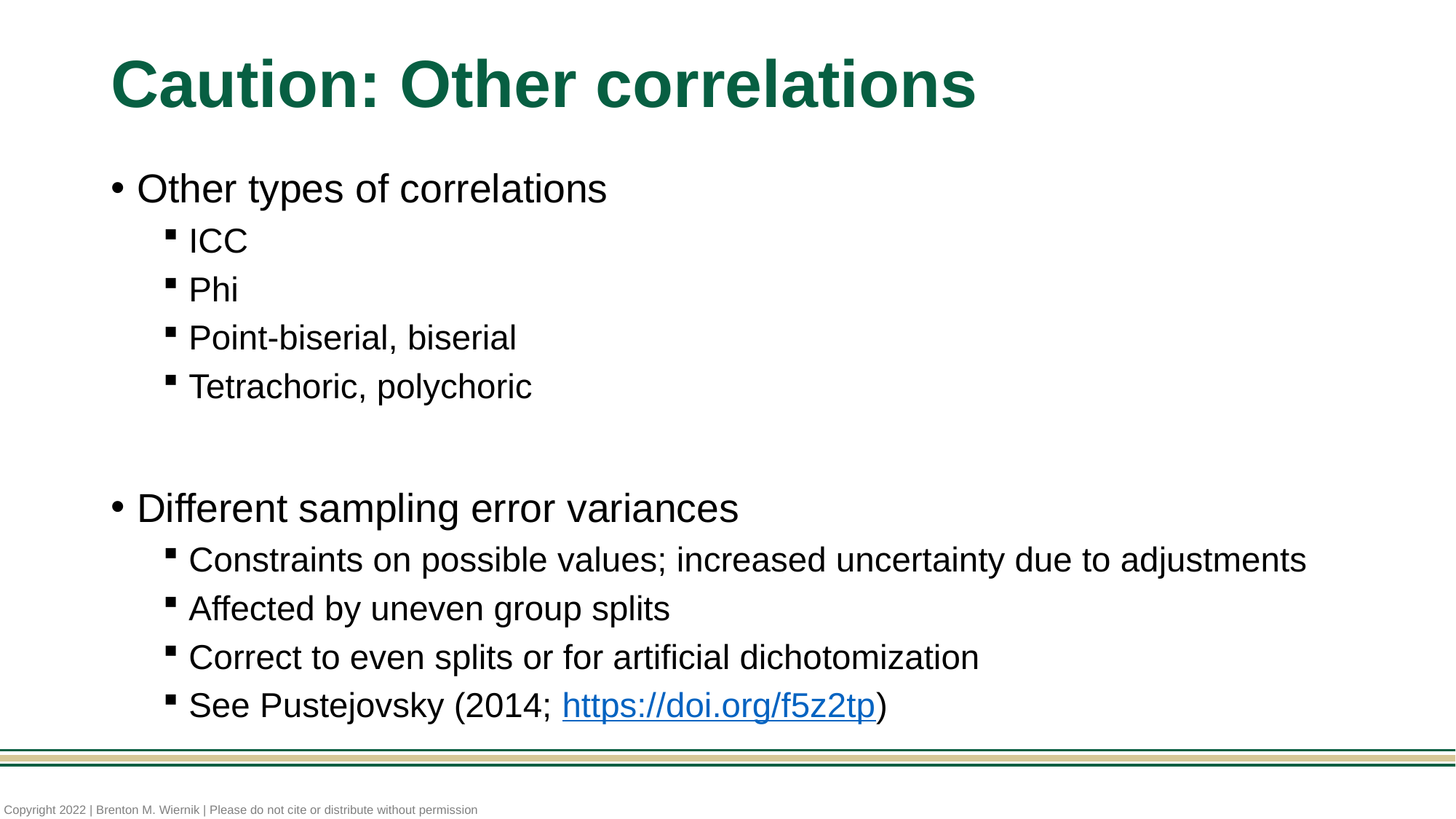

# Caution: Other correlations
Other types of correlations
ICC
Phi
Point-biserial, biserial
Tetrachoric, polychoric

Different sampling error variances
Constraints on possible values; increased uncertainty due to adjustments
Affected by uneven group splits
Correct to even splits or for artificial dichotomization
See Pustejovsky (2014; https://doi.org/f5z2tp)